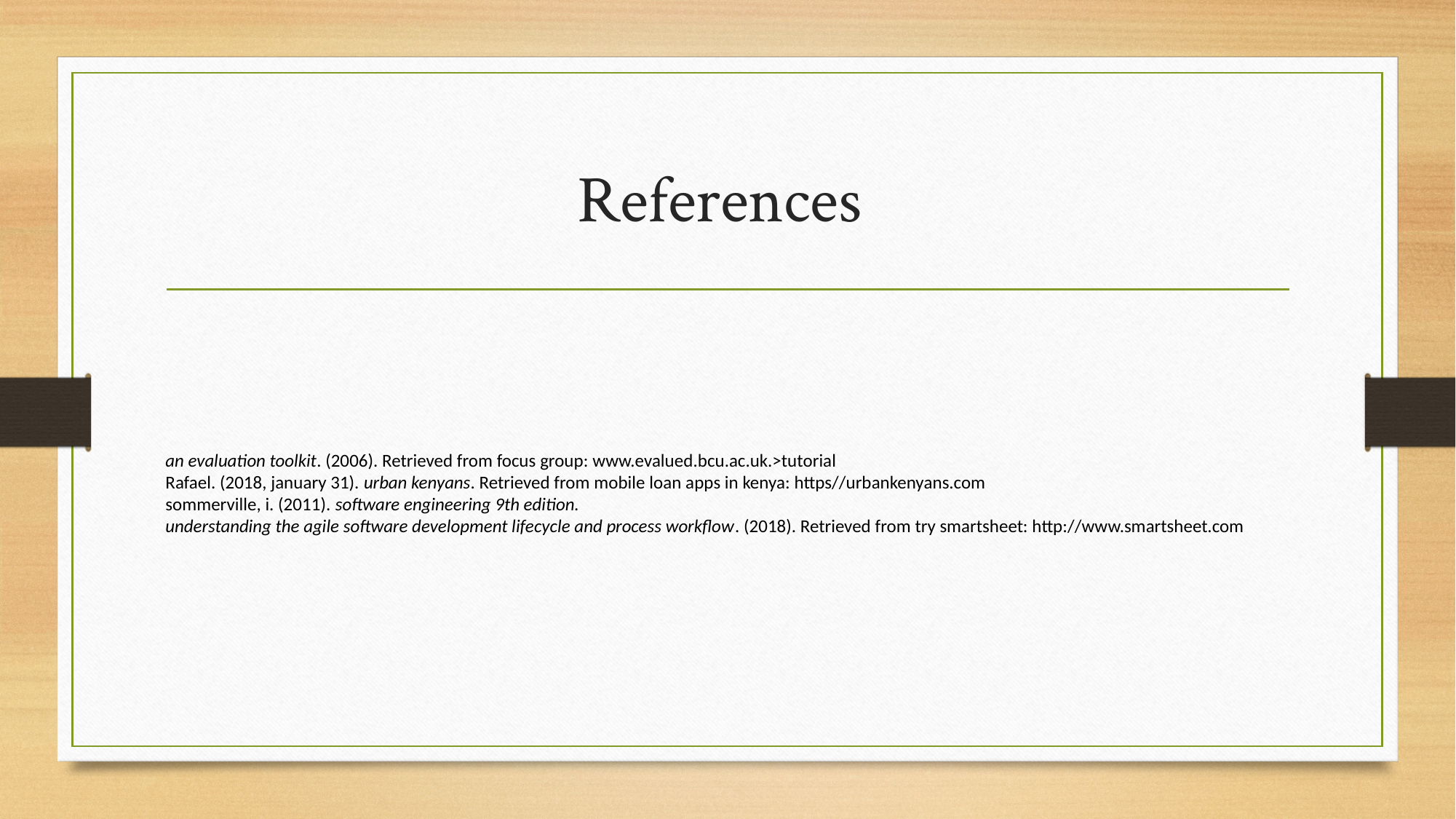

# References
an evaluation toolkit. (2006). Retrieved from focus group: www.evalued.bcu.ac.uk.>tutorial
Rafael. (2018, january 31). urban kenyans. Retrieved from mobile loan apps in kenya: https//urbankenyans.com
sommerville, i. (2011). software engineering 9th edition.
understanding the agile software development lifecycle and process workflow. (2018). Retrieved from try smartsheet: http://www.smartsheet.com